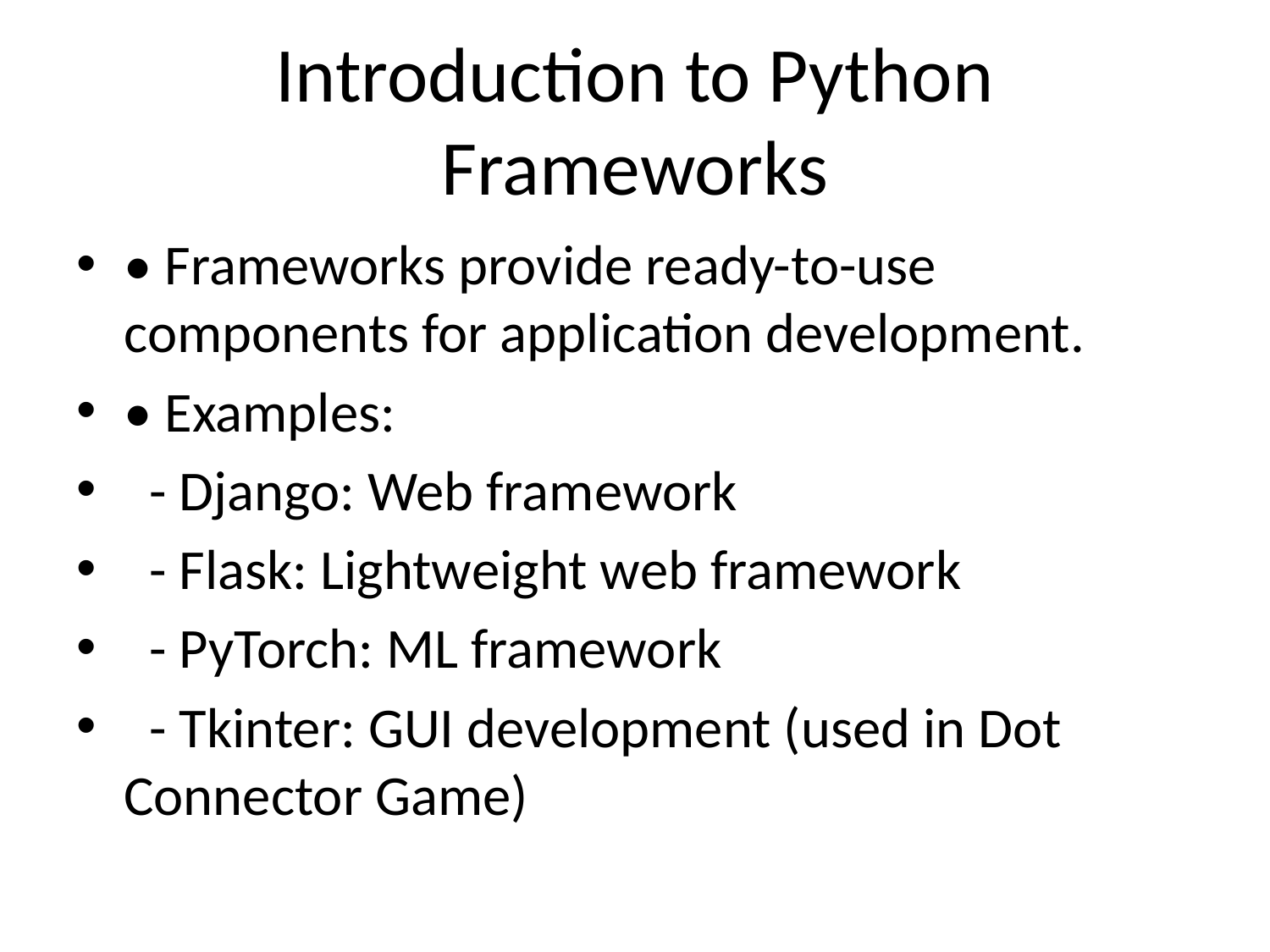

# Introduction to Python Frameworks
• Frameworks provide ready-to-use components for application development.
• Examples:
  - Django: Web framework
  - Flask: Lightweight web framework
  - PyTorch: ML framework
  - Tkinter: GUI development (used in Dot Connector Game)